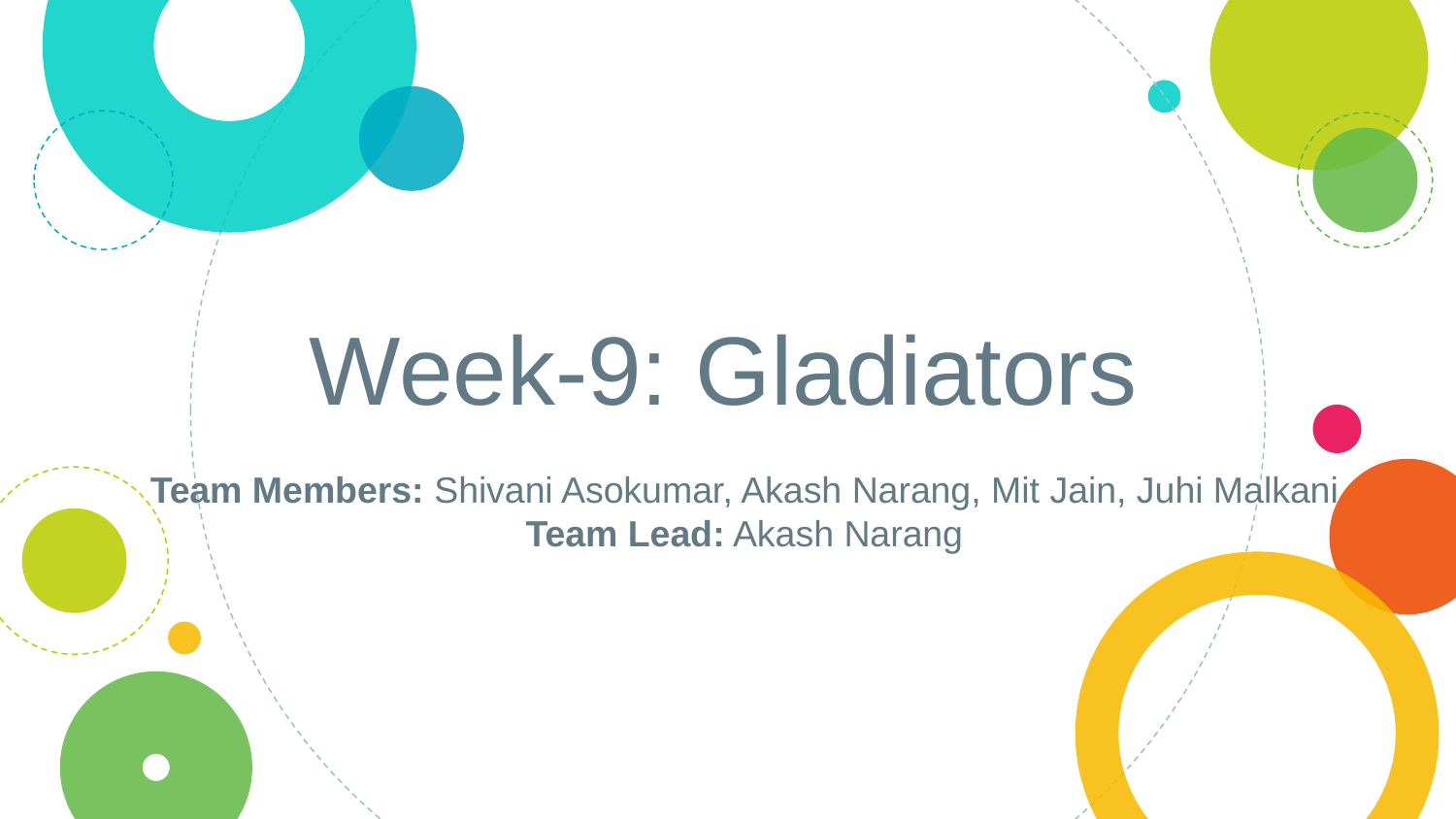

# Week-9: Gladiators
Team Members: Shivani Asokumar, Akash Narang, Mit Jain, Juhi Malkani
Team Lead: Akash Narang